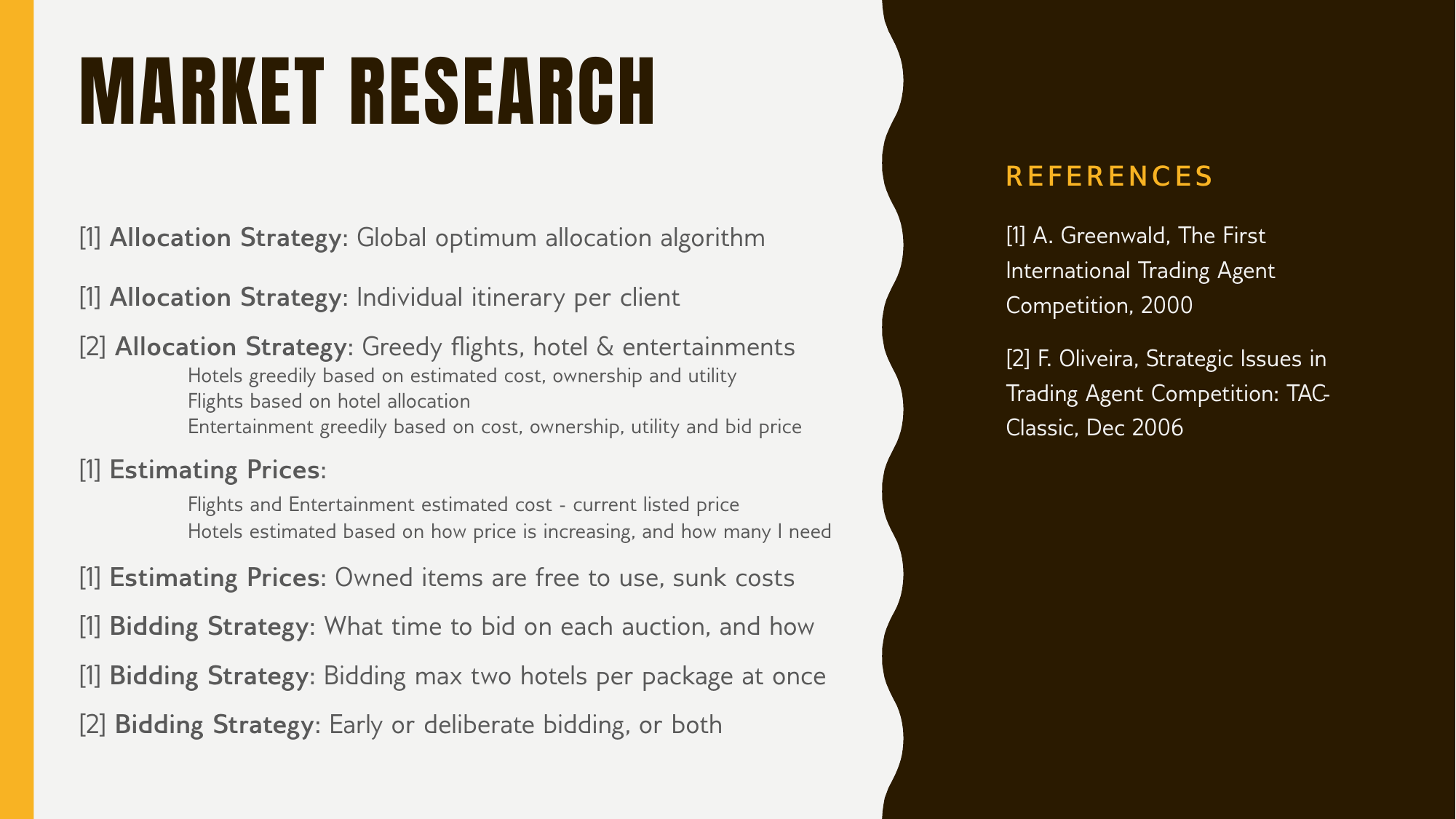

Market Research
# References
[1] Allocation Strategy: Global optimum allocation algorithm
[1] Allocation Strategy: Individual itinerary per client
[2] Allocation Strategy: Greedy flights, hotel & entertainments
	Hotels greedily based on estimated cost, ownership and utility
	Flights based on hotel allocation
	Entertainment greedily based on cost, ownership, utility and bid price
[1] Estimating Prices:
	Flights and Entertainment estimated cost - current listed price
	Hotels estimated based on how price is increasing, and how many I need
[1] Estimating Prices: Owned items are free to use, sunk costs
[1] Bidding Strategy: What time to bid on each auction, and how
[1] Bidding Strategy: Bidding max two hotels per package at once
[2] Bidding Strategy: Early or deliberate bidding, or both

[1] A. Greenwald, The First International Trading Agent Competition, 2000
[2] F. Oliveira, Strategic Issues in Trading Agent Competition: TAC-Classic, Dec 2006